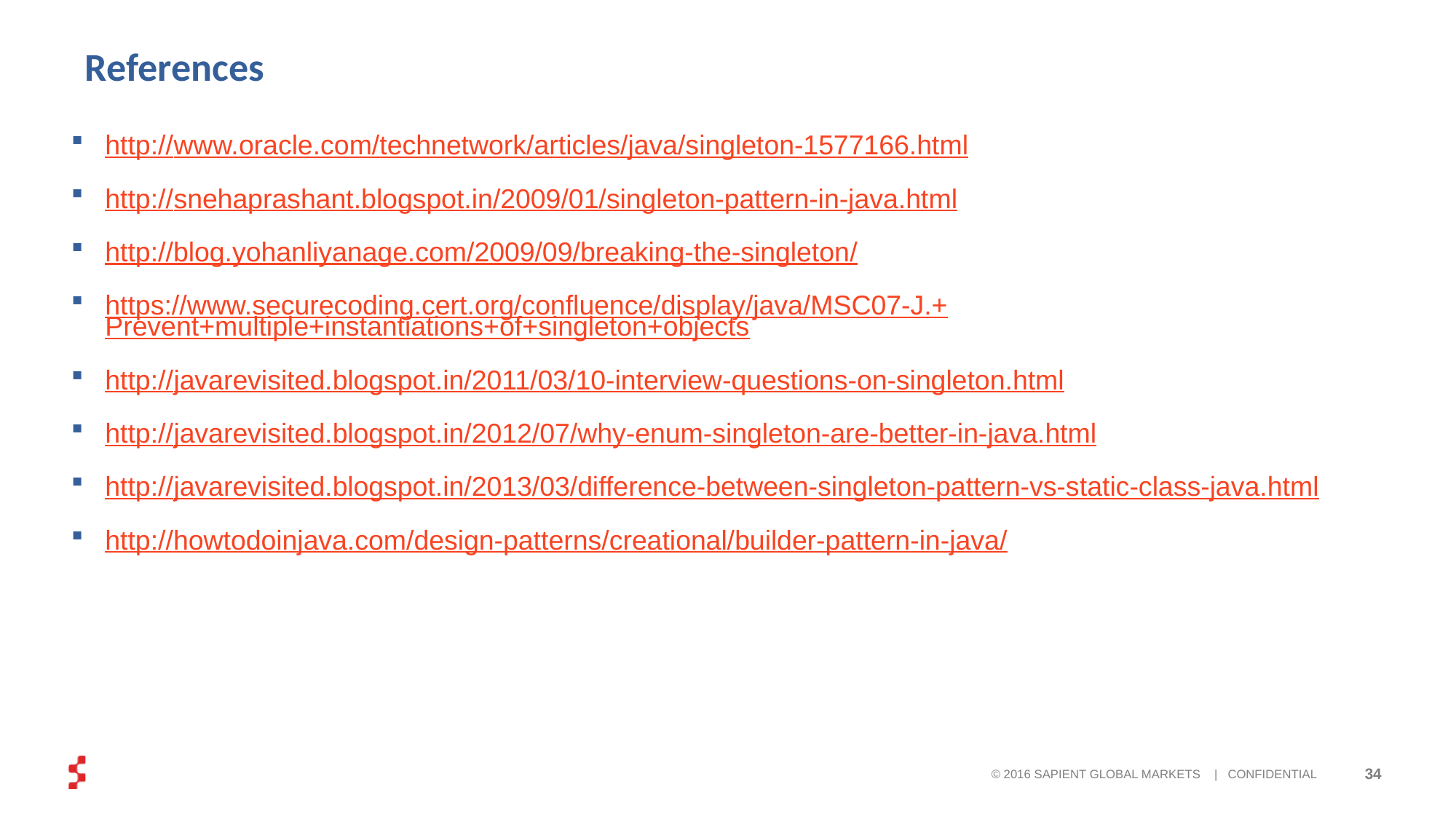

# References

http://www.oracle.com/technetwork/articles/java/singleton-1577166.html

http://snehaprashant.blogspot.in/2009/01/singleton-pattern-in-java.html

http://blog.yohanliyanage.com/2009/09/breaking-the-singleton/

https://www.securecoding.cert.org/confluence/display/java/MSC07-J.+Prevent+multiple+instantiations+of+singleton+objects

http://javarevisited.blogspot.in/2011/03/10-interview-questions-on-singleton.html

http://javarevisited.blogspot.in/2012/07/why-enum-singleton-are-better-in-java.html

http://javarevisited.blogspot.in/2013/03/difference-between-singleton-pattern-vs-static-class-java.html

http://howtodoinjava.com/design-patterns/creational/builder-pattern-in-java/